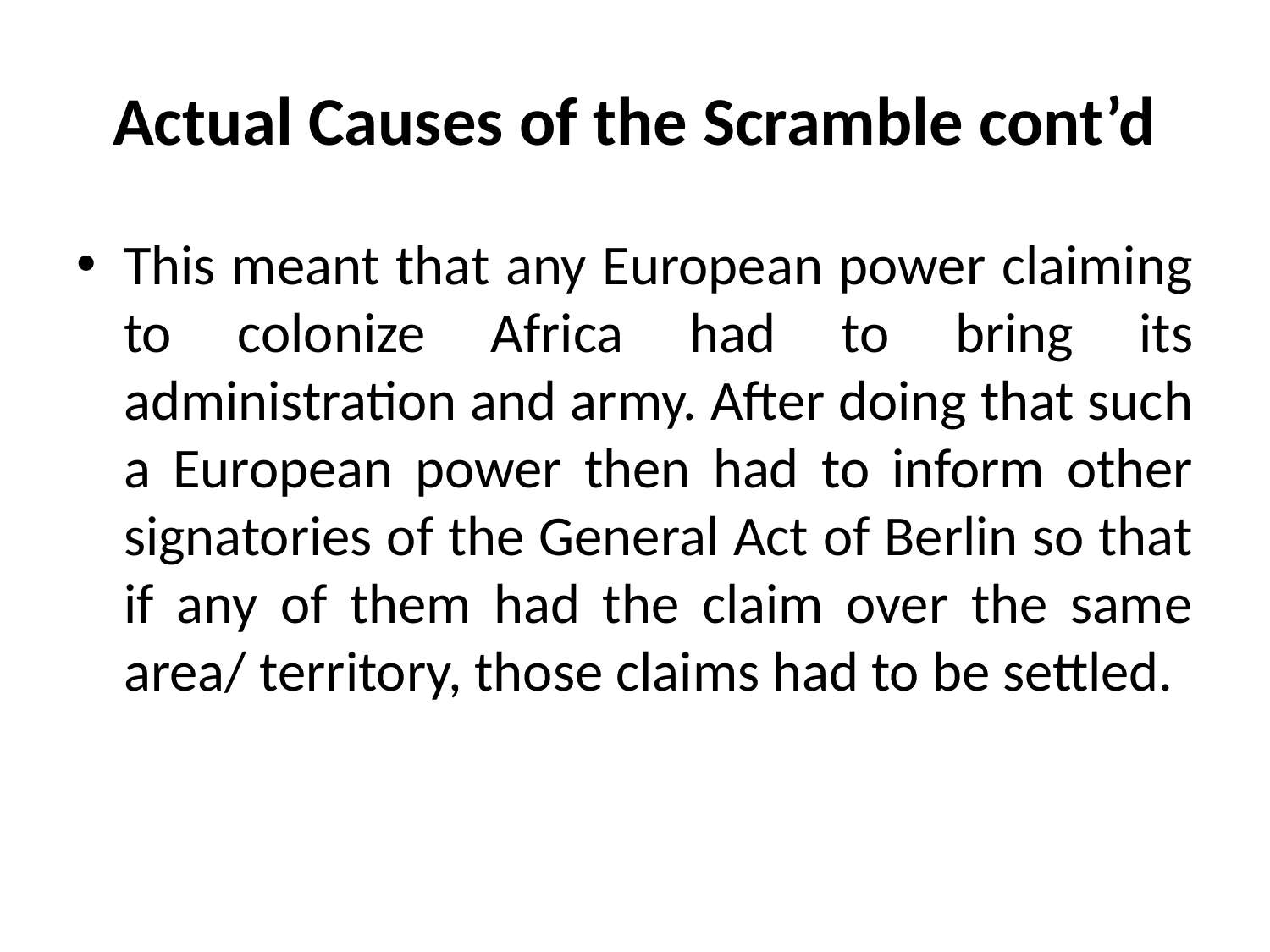

# Actual Causes of the Scramble cont’d
This meant that any European power claiming to colonize Africa had to bring its administration and army. After doing that such a European power then had to inform other signatories of the General Act of Berlin so that if any of them had the claim over the same area/ territory, those claims had to be settled.